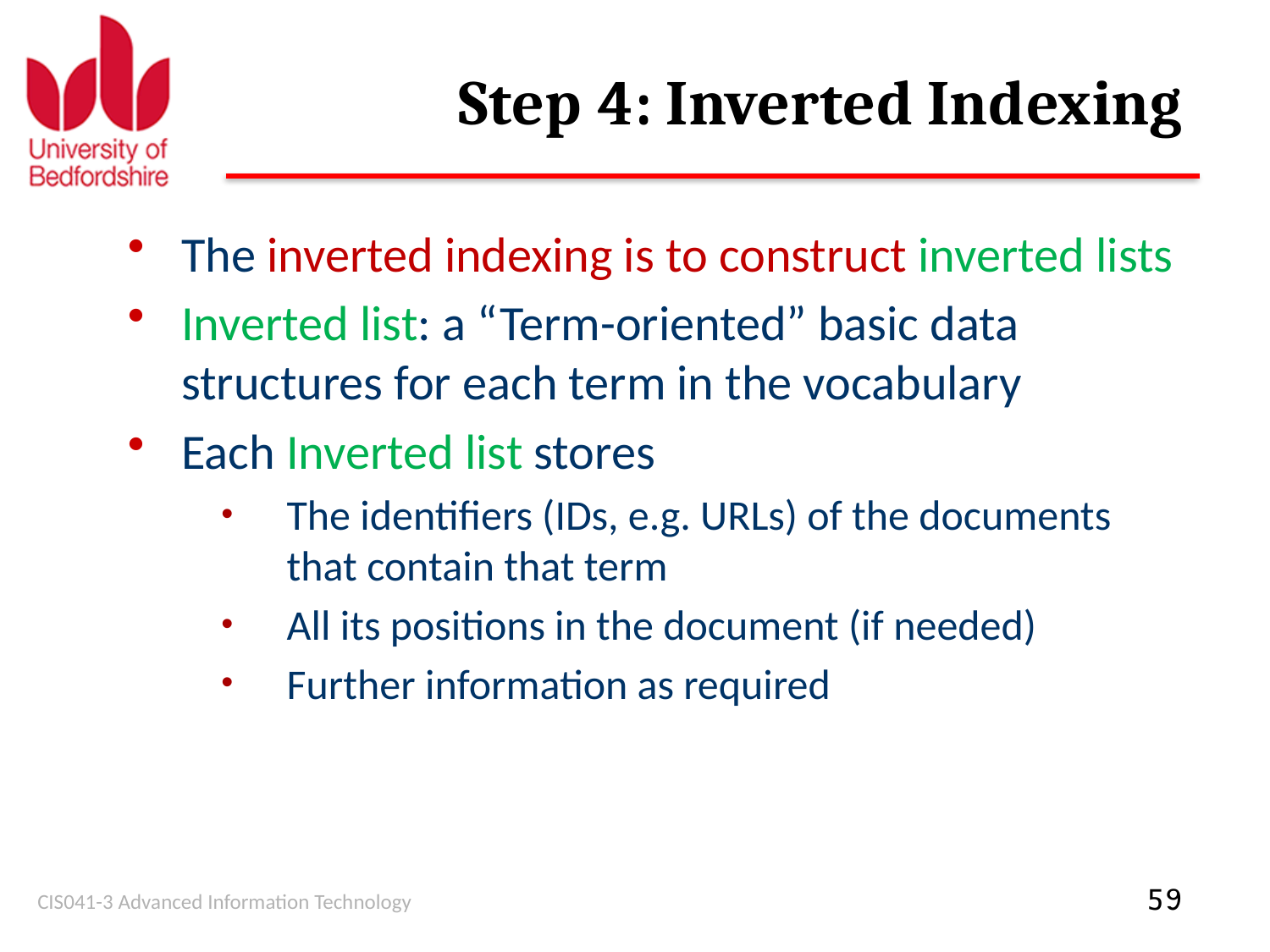

# Step 4: Inverted Indexing
The inverted indexing is to construct inverted lists
Inverted list: a “Term-oriented” basic data structures for each term in the vocabulary
Each Inverted list stores
The identifiers (IDs, e.g. URLs) of the documents that contain that term
All its positions in the document (if needed)
Further information as required
CIS041-3 Advanced Information Technology